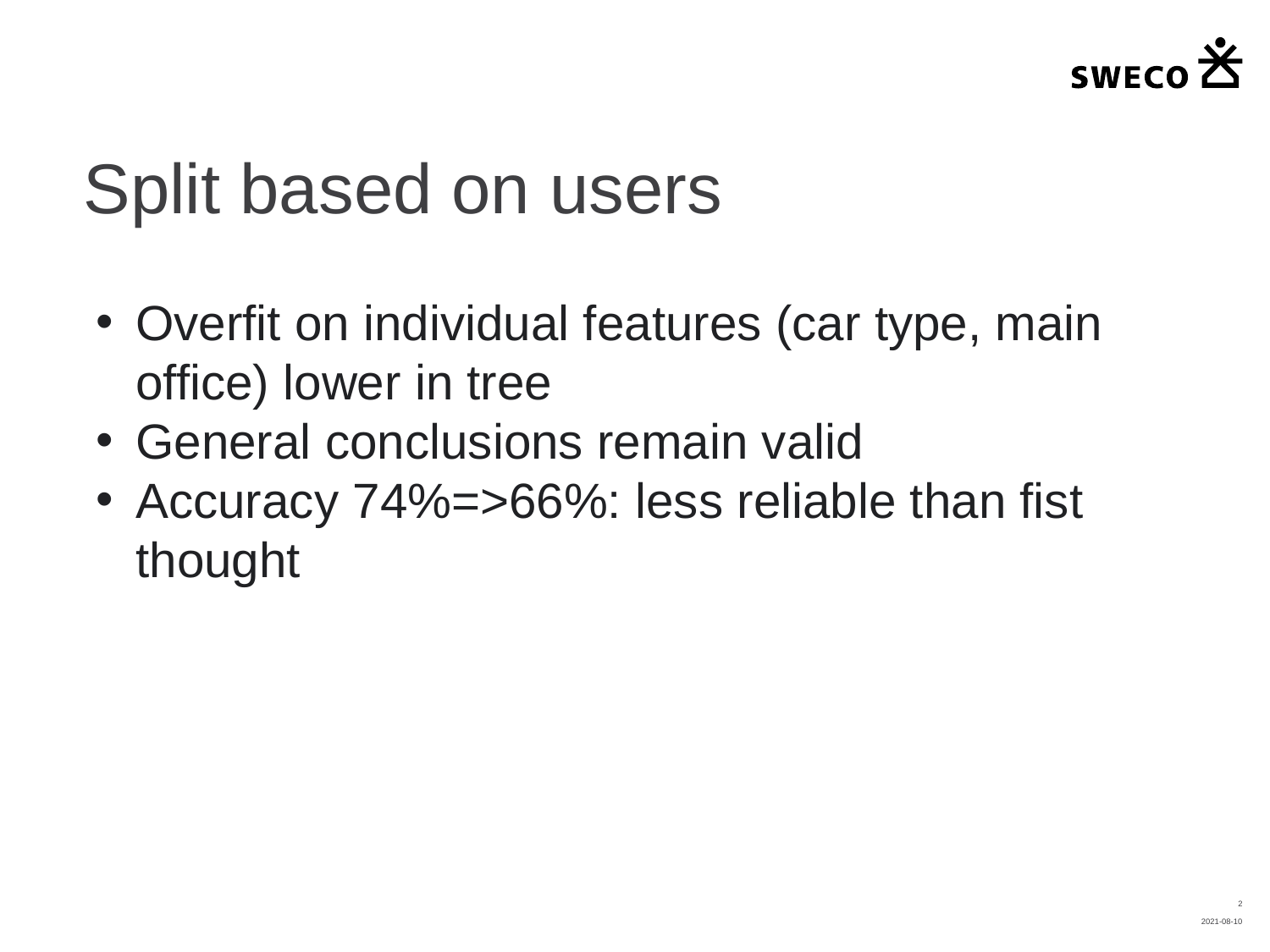

# Split based on users
Overfit on individual features (car type, main office) lower in tree
General conclusions remain valid
Accuracy 74%=>66%: less reliable than fist thought

2
2021-08-10